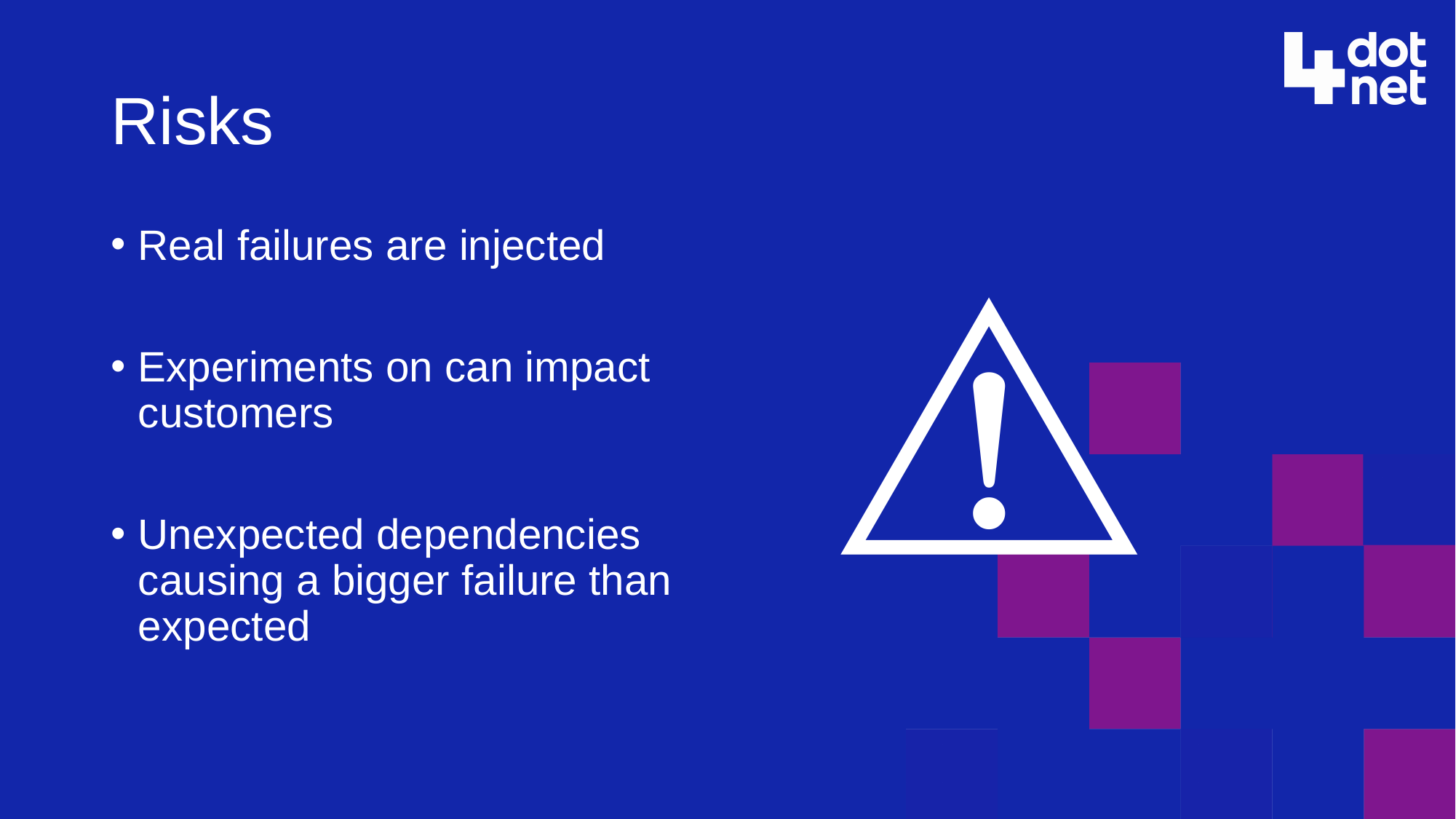

# Risks
Real failures are injected

Experiments on can impact customers

Unexpected dependencies causing a bigger failure than expected
⚠️